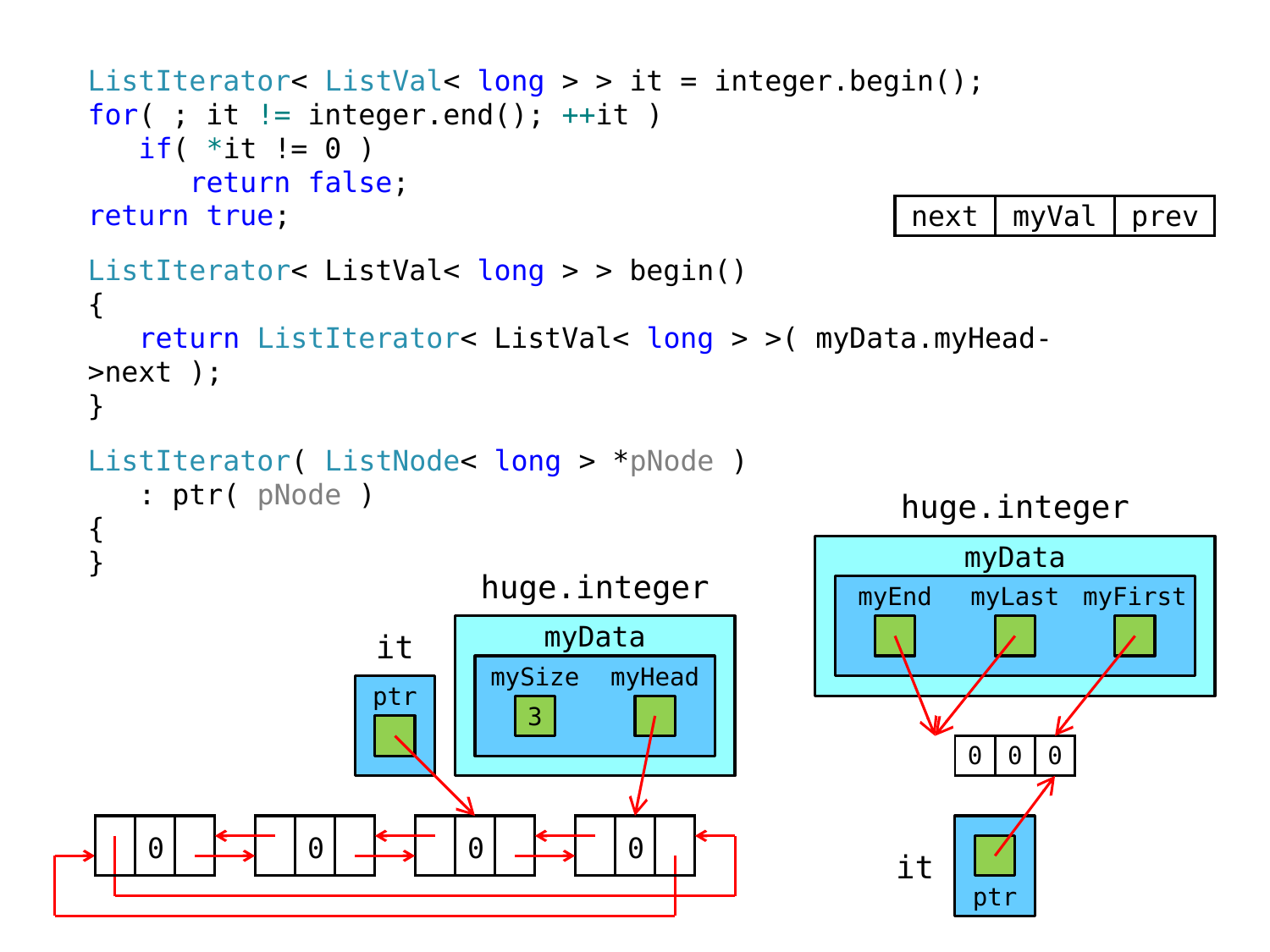

ListIterator< ListVal< long > > it = integer.begin();
for( ; it != integer.end(); ++it )
   if( *it != 0 )
      return false;
return true;
ListIterator< ListVal< long > > begin()
{
   return ListIterator< ListVal< long > >( myData.myHead->next );
}
ListIterator( ListNode< long > *pNode )
   : ptr( pNode )
{
}
next
myVal
prev
huge.integer

myData
huge.integer

myFirst
myEnd
myLast
it

myData

mySize
myHead

ptr
3

| 0 | 0 | 0 |
| --- | --- | --- |

0

0

0

0

it

ptr